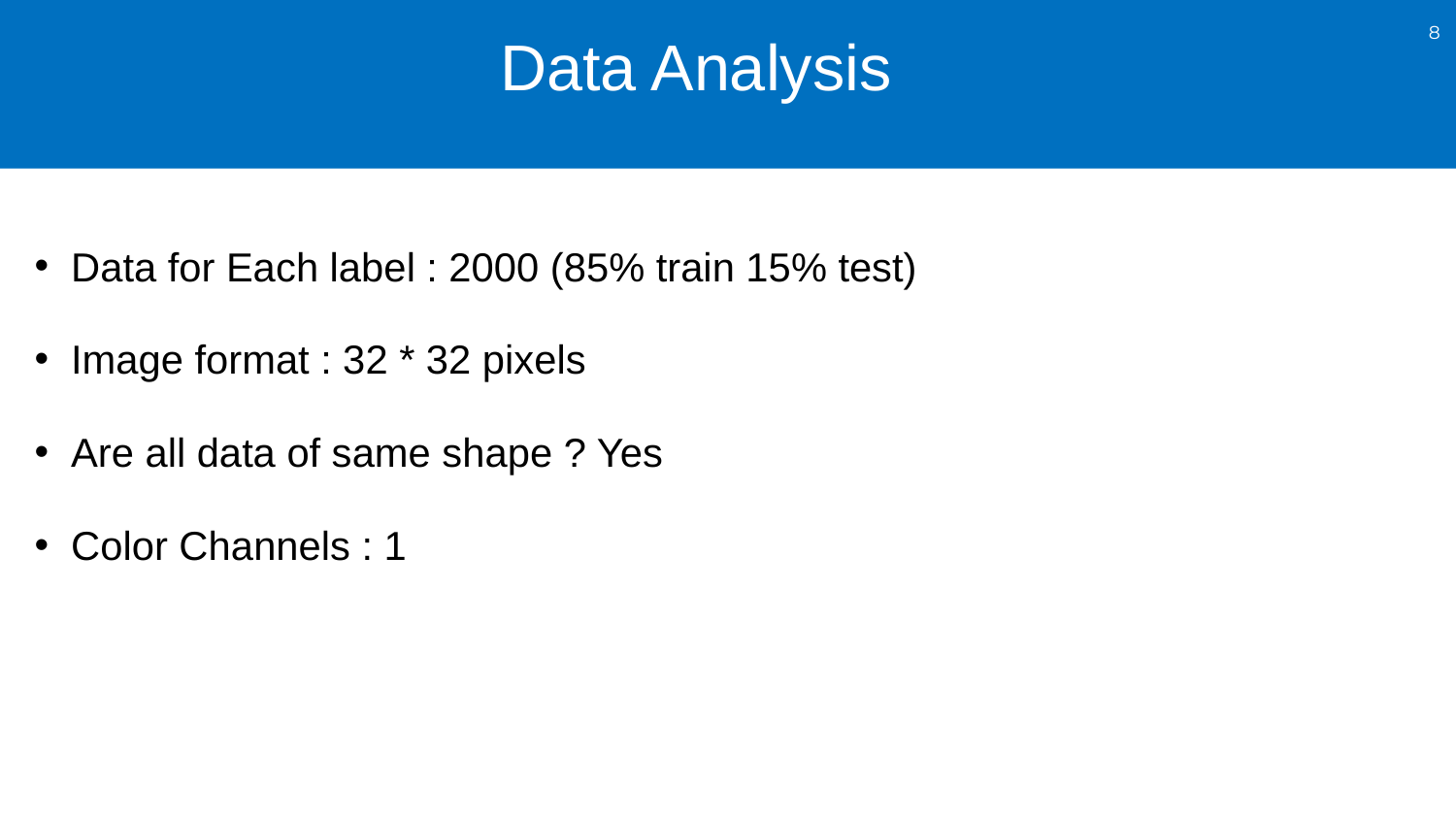

Data Analysis
Data for Each label : 2000 (85% train 15% test)
Image format : 32 * 32 pixels
Are all data of same shape ? Yes
Color Channels : 1